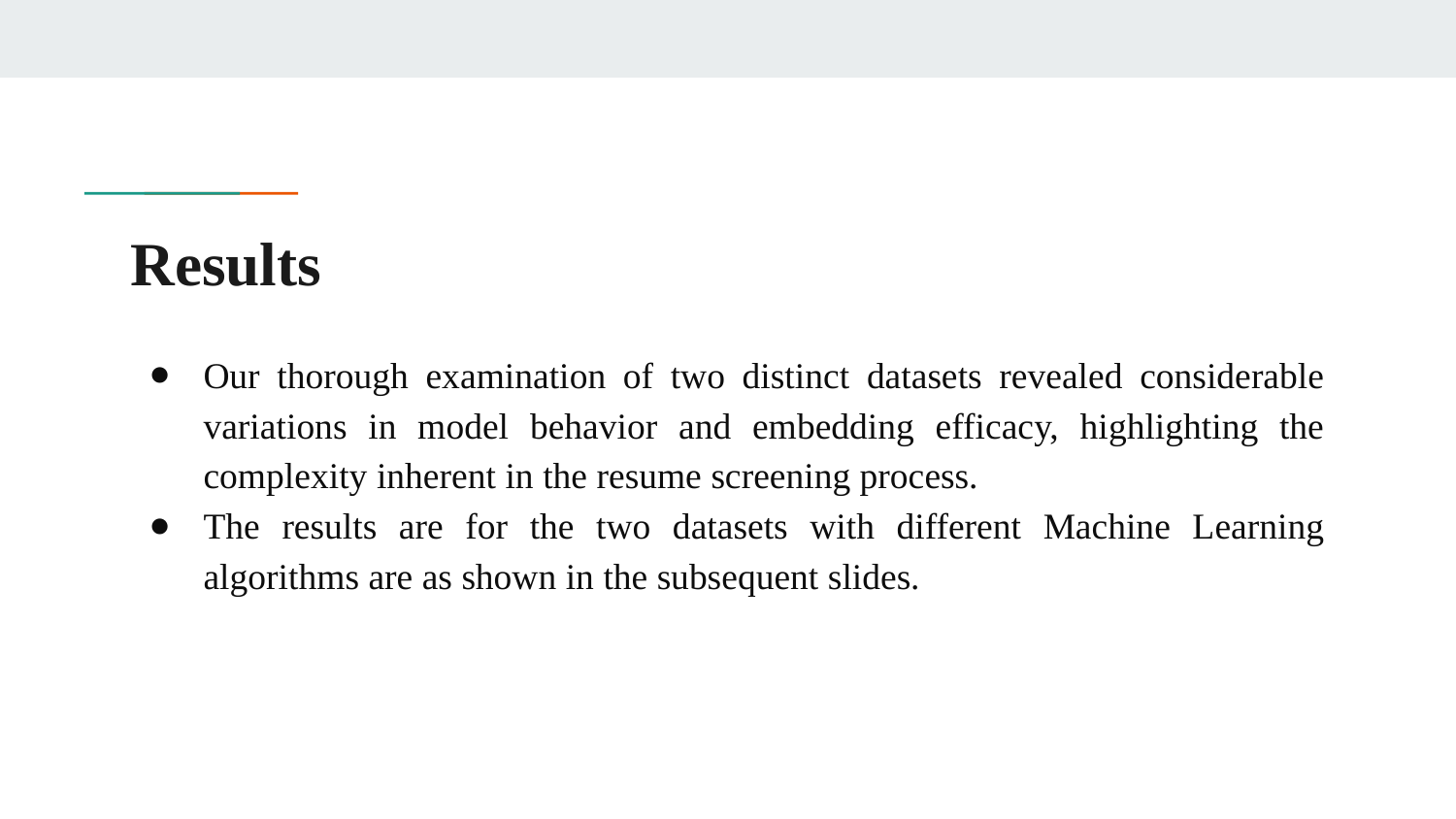

# Results
Our thorough examination of two distinct datasets revealed considerable variations in model behavior and embedding efficacy, highlighting the complexity inherent in the resume screening process.
The results are for the two datasets with different Machine Learning algorithms are as shown in the subsequent slides.